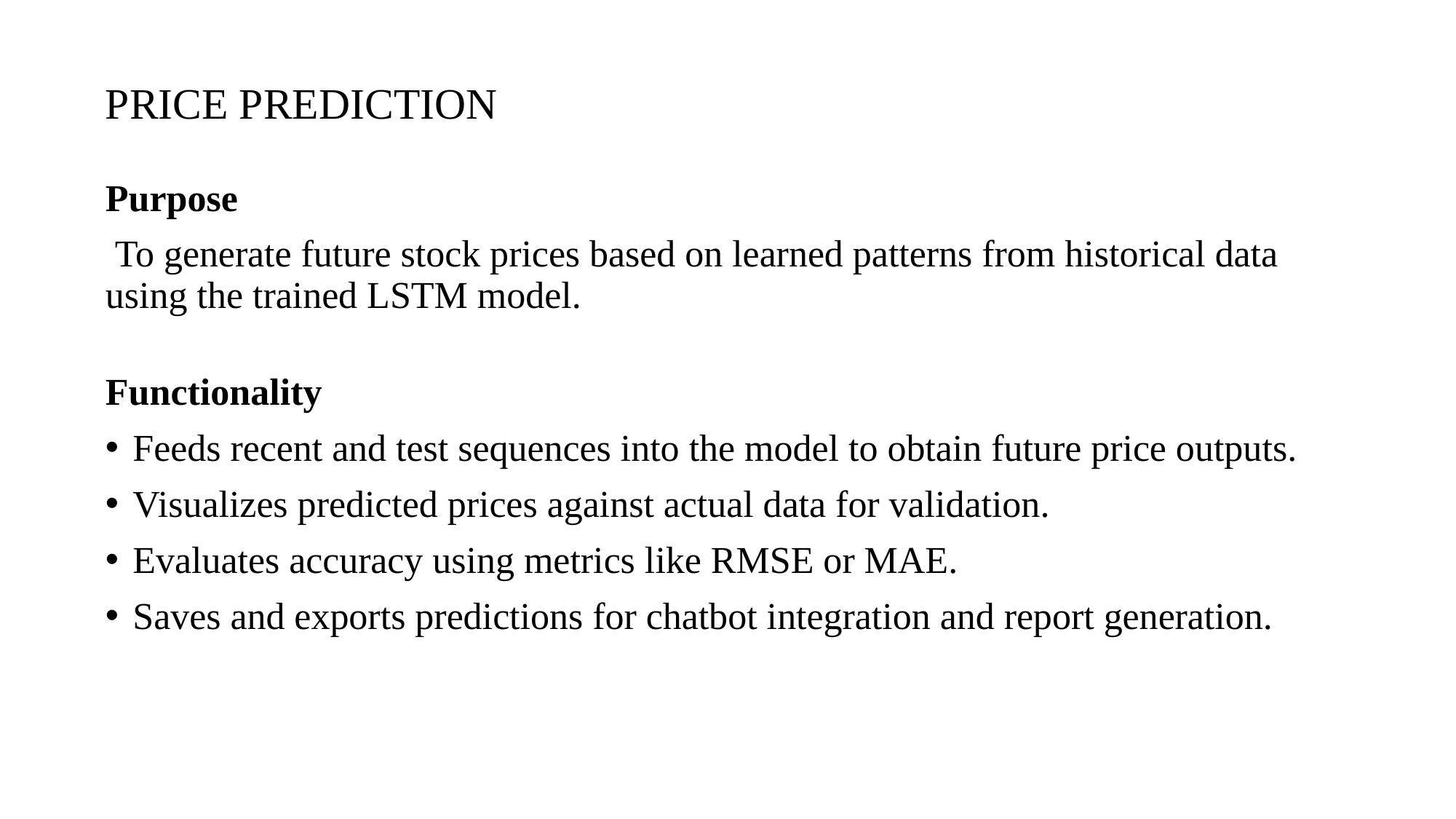

# PRICE PREDICTION
Purpose
 To generate future stock prices based on learned patterns from historical data using the trained LSTM model.
Functionality
Feeds recent and test sequences into the model to obtain future price outputs.
Visualizes predicted prices against actual data for validation.
Evaluates accuracy using metrics like RMSE or MAE.
Saves and exports predictions for chatbot integration and report generation.